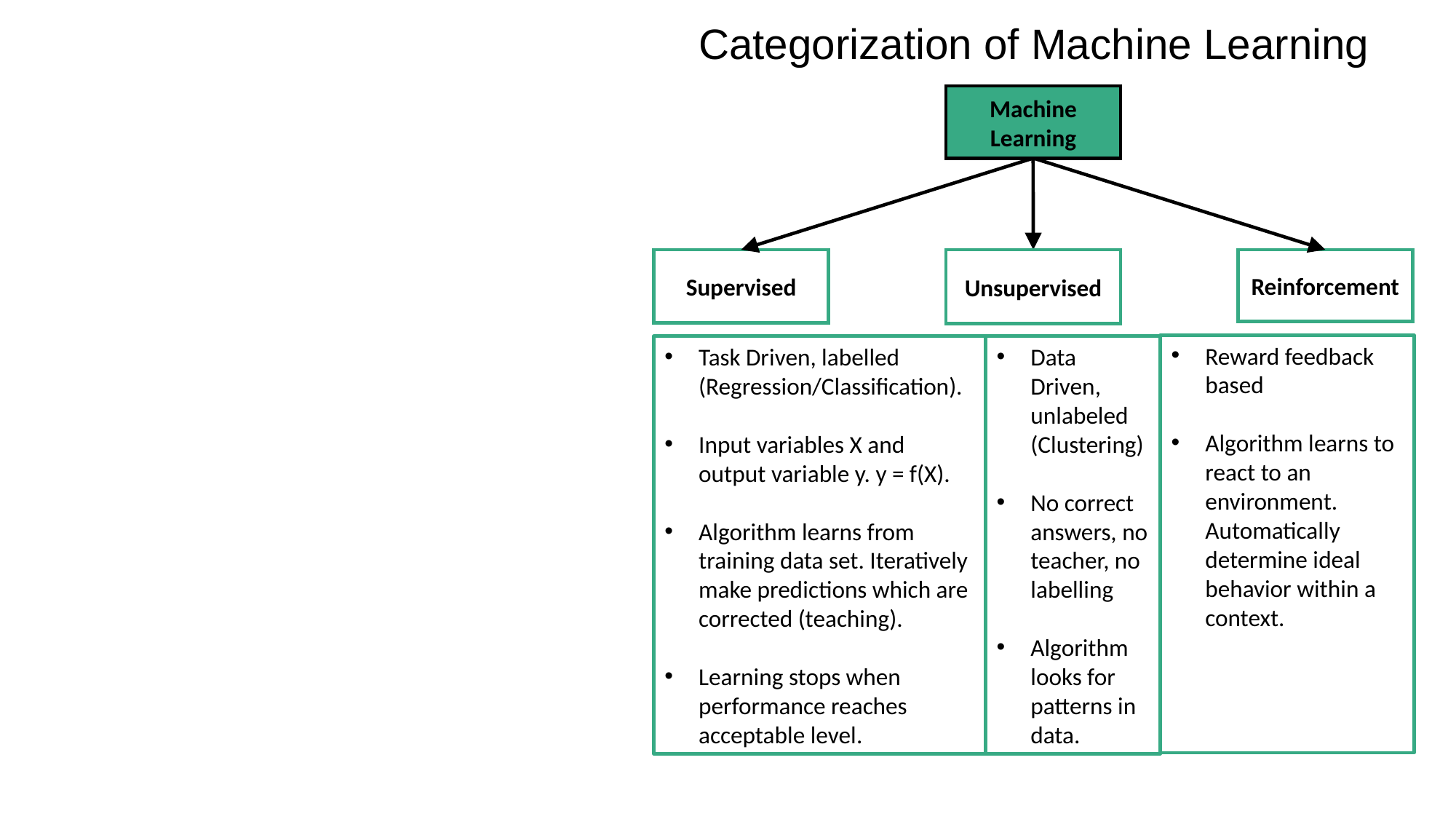

Categorization of Machine Learning
Machine Learning
Supervised
Unsupervised
Reinforcement
Reward feedback based

Algorithm learns to react to an environment. Automatically determine ideal behavior within a context.

Task Driven, labelled (Regression/Classification).

Input variables X and output variable y. y = f(X).

Algorithm learns from training data set. Iteratively make predictions which are corrected (teaching).

Learning stops when performance reaches acceptable level.
Data Driven, unlabeled (Clustering)

No correct answers, no teacher, no labelling

Algorithm looks for patterns in data.
25